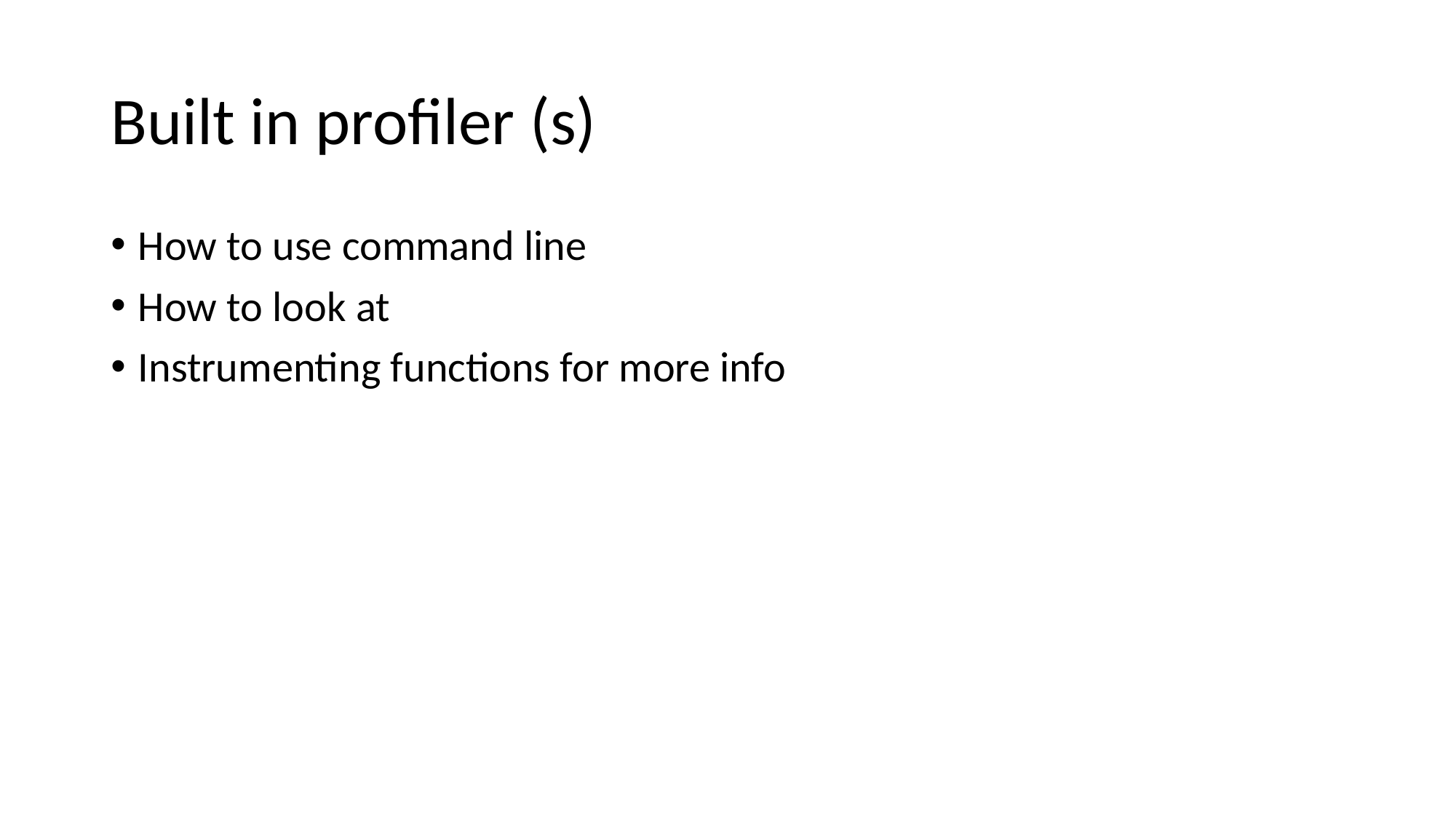

# Built in profiler (s)
How to use command line
How to look at
Instrumenting functions for more info